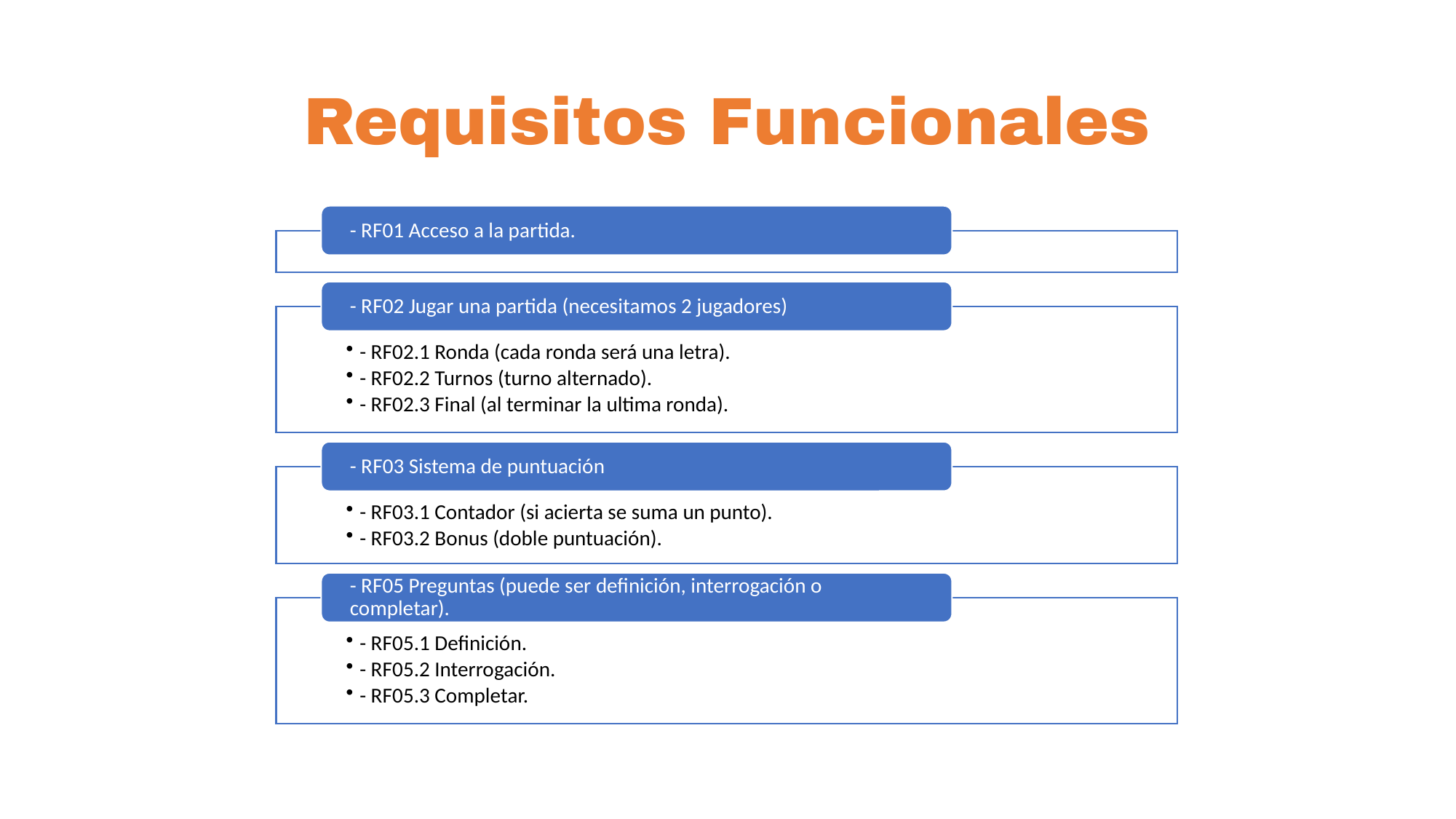

# Requisitos Funcionales
- RF01 Acceso a la partida.
- RF02.1 Ronda (cada ronda será una letra).
- RF02.2 Turnos (turno alternado).
- RF02.3 Final (al terminar la ultima ronda).
- RF02 Jugar una partida (necesitamos 2 jugadores)
- RF03.1 Contador (si acierta se suma un punto).
- RF03.2 Bonus (doble puntuación).
- RF03 Sistema de puntuación
- RF05.1 Definición.
- RF05.2 Interrogación.
- RF05.3 Completar.
- RF05 Preguntas (puede ser definición, interrogación o completar).